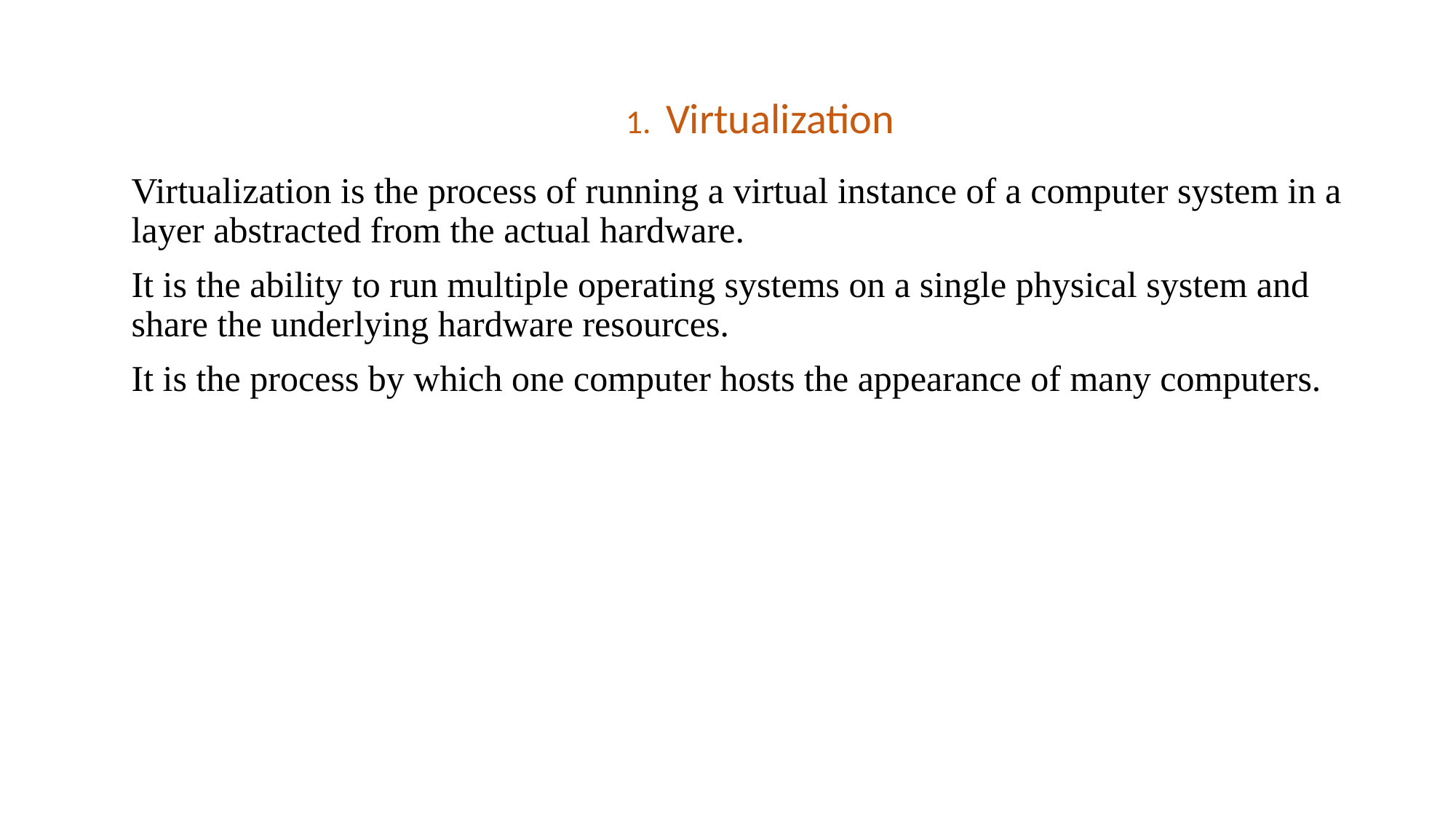

# 1.  Virtualization
Virtualization is the process of running a virtual instance of a computer system in a layer abstracted from the actual hardware.
It is the ability to run multiple operating systems on a single physical system and share the underlying hardware resources.
It is the process by which one computer hosts the appearance of many computers.